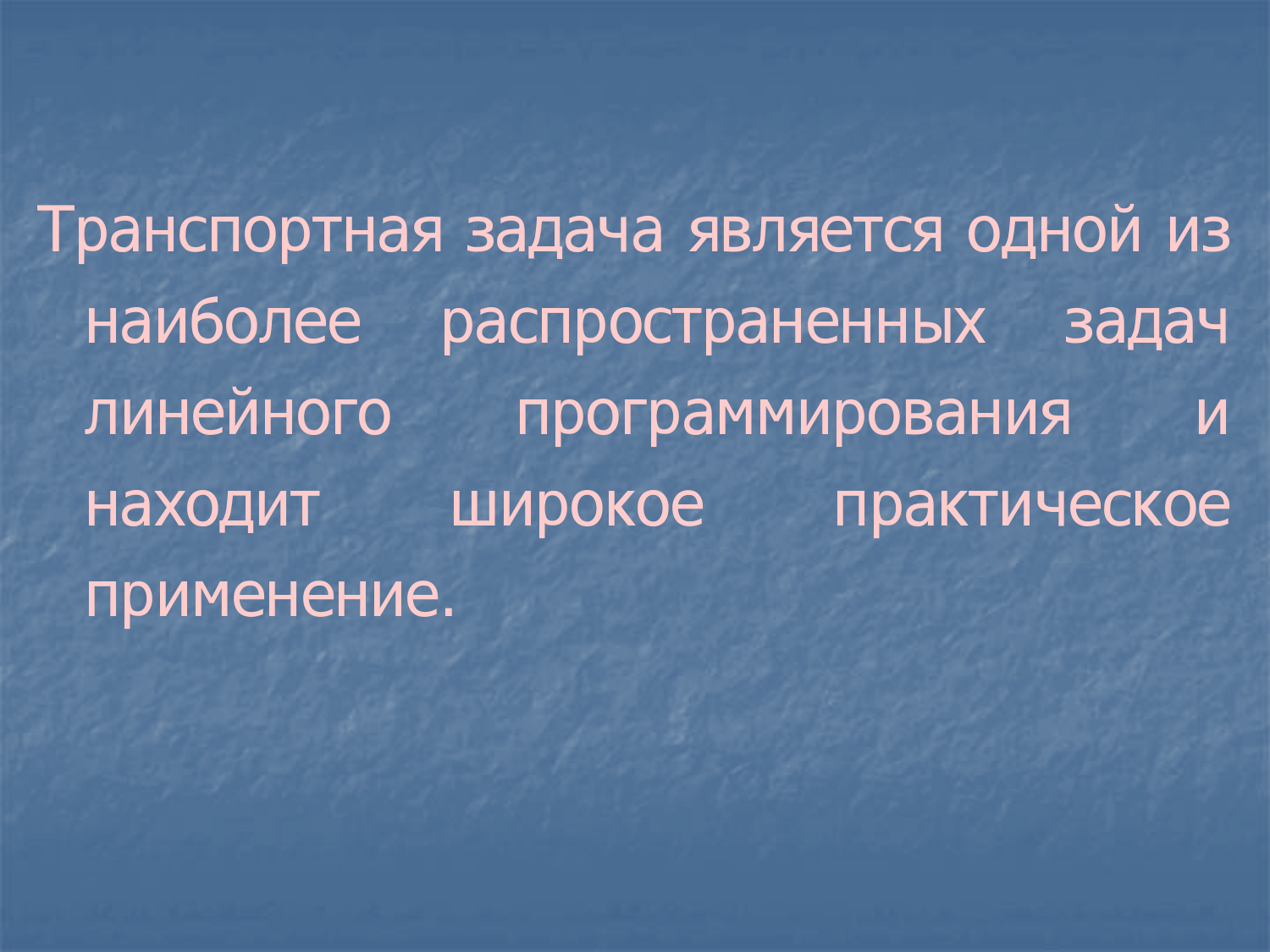

Транспортная задача является одной из наиболее распространенных задач линейного программирования и находит широкое практическое применение.